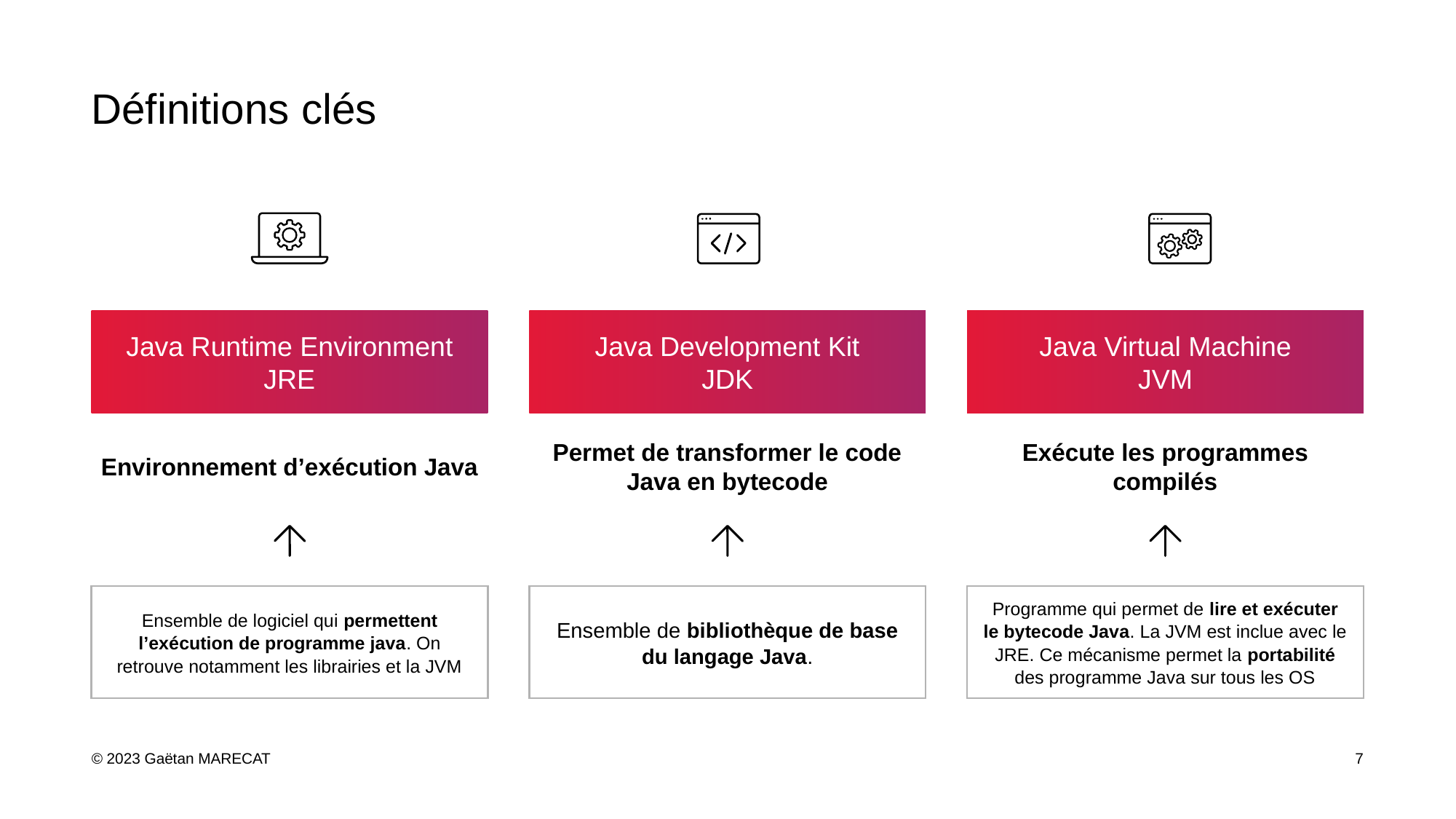

# Définitions clés

Java Runtime Environment
JRE
Java Development Kit
JDK
Java Virtual Machine
JVM
Environnement d’exécution Java
Permet de transformer le code Java en bytecode
Exécute les programmes compilés

Ensemble de logiciel qui permettent l’exécution de programme java. On retrouve notamment les librairies et la JVM
Ensemble de bibliothèque de base du langage Java.
Programme qui permet de lire et exécuter le bytecode Java. La JVM est inclue avec le JRE. Ce mécanisme permet la portabilité des programme Java sur tous les OS
7